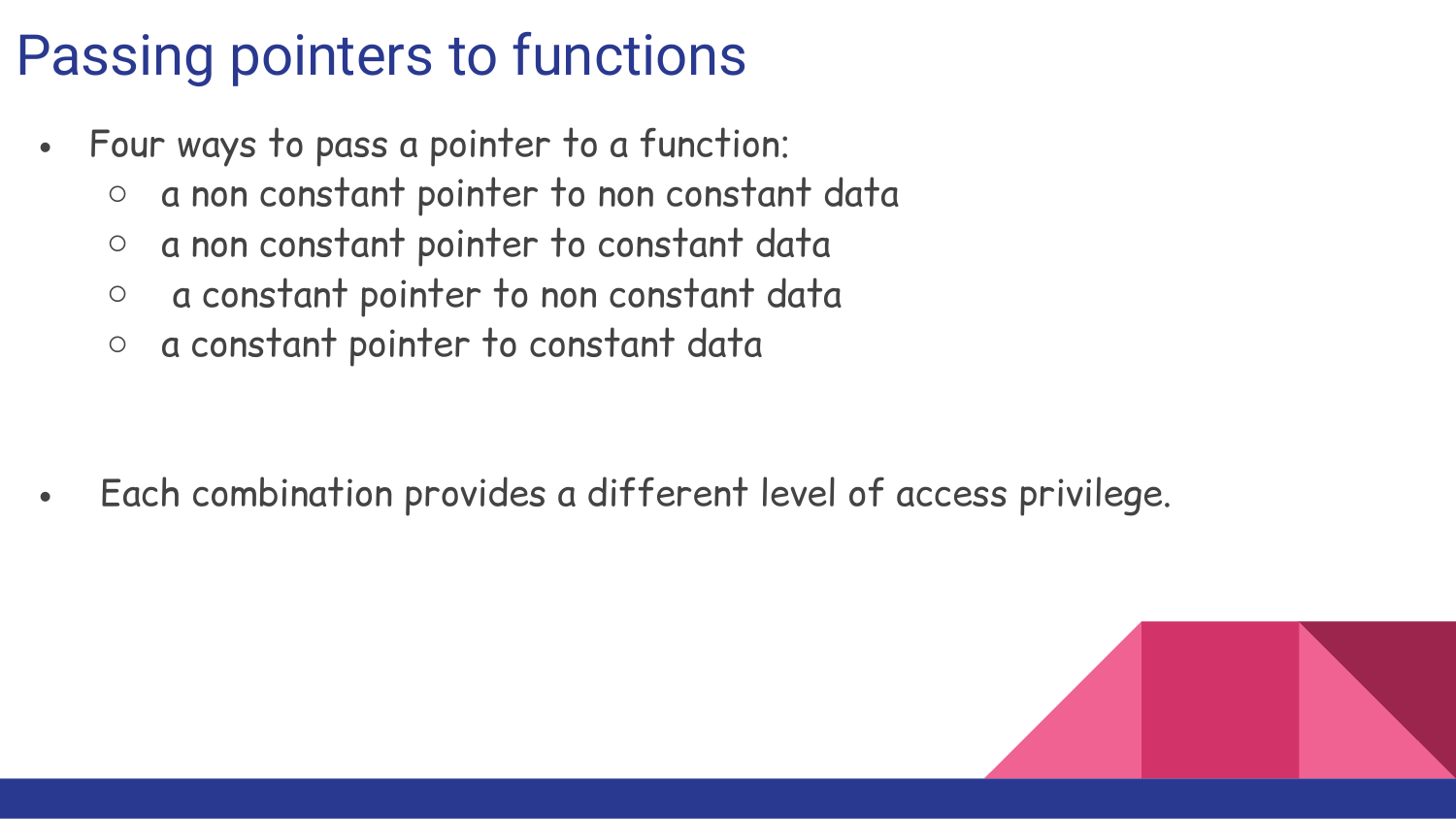

# Passing pointers to functions
Four ways to pass a pointer to a function:
a non constant pointer to non constant data
a non constant pointer to constant data
 a constant pointer to non constant data
a constant pointer to constant data

 Each combination provides a different level of access privilege.